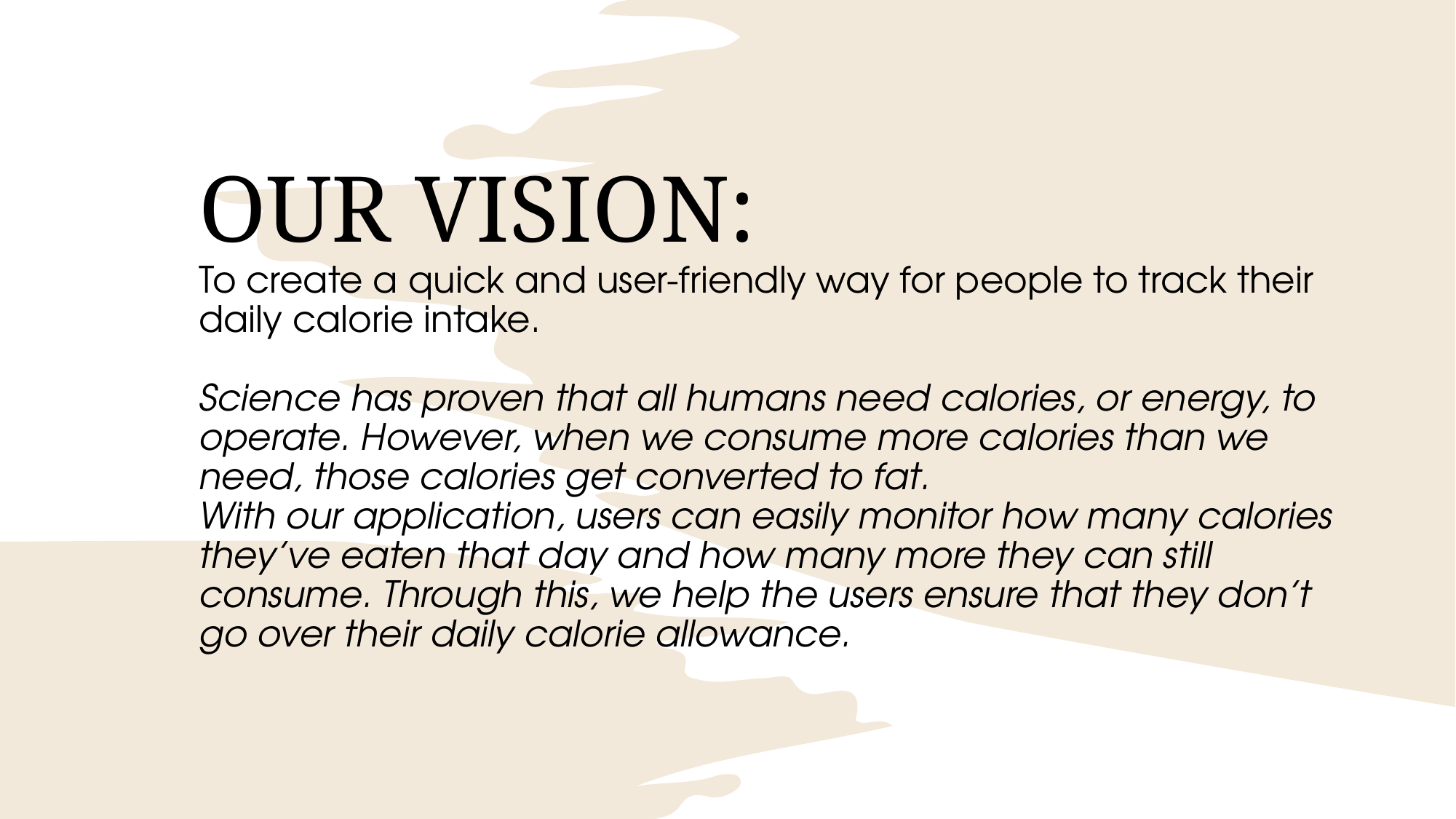

# OUR VISION: To create a quick and user-friendly way for people to track their daily calorie intake. Science has proven that all humans need calories, or energy, to operate. However, when we consume more calories than we need, those calories get converted to fat. With our application, users can easily monitor how many calories they’ve eaten that day and how many more they can still consume. Through this, we help the users ensure that they don’t go over their daily calorie allowance.